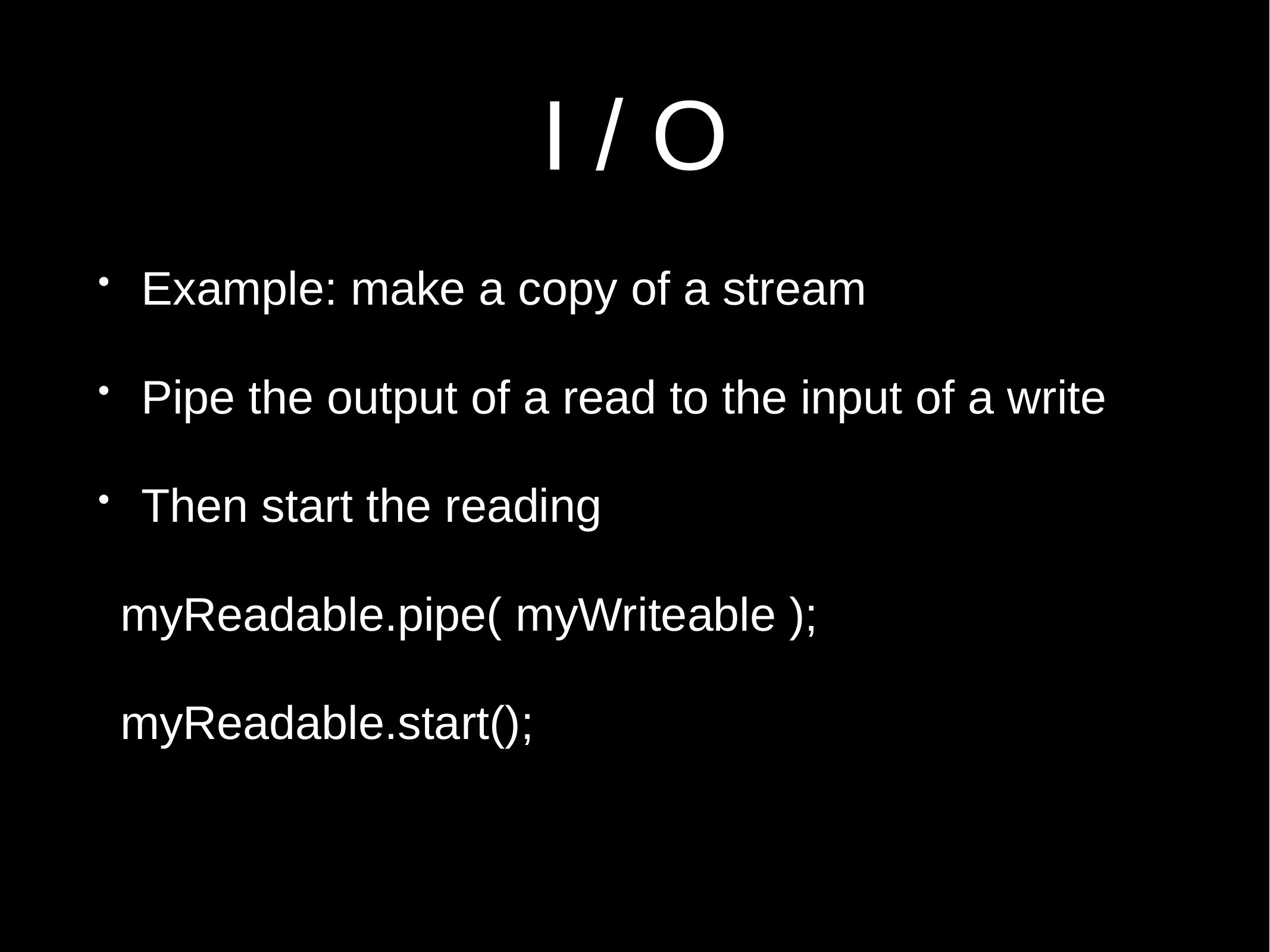

# I / O
Example: make a copy of a stream
Pipe the output of a read to the input of a write
Then start the reading
myReadable.pipe( myWriteable );
myReadable.start();